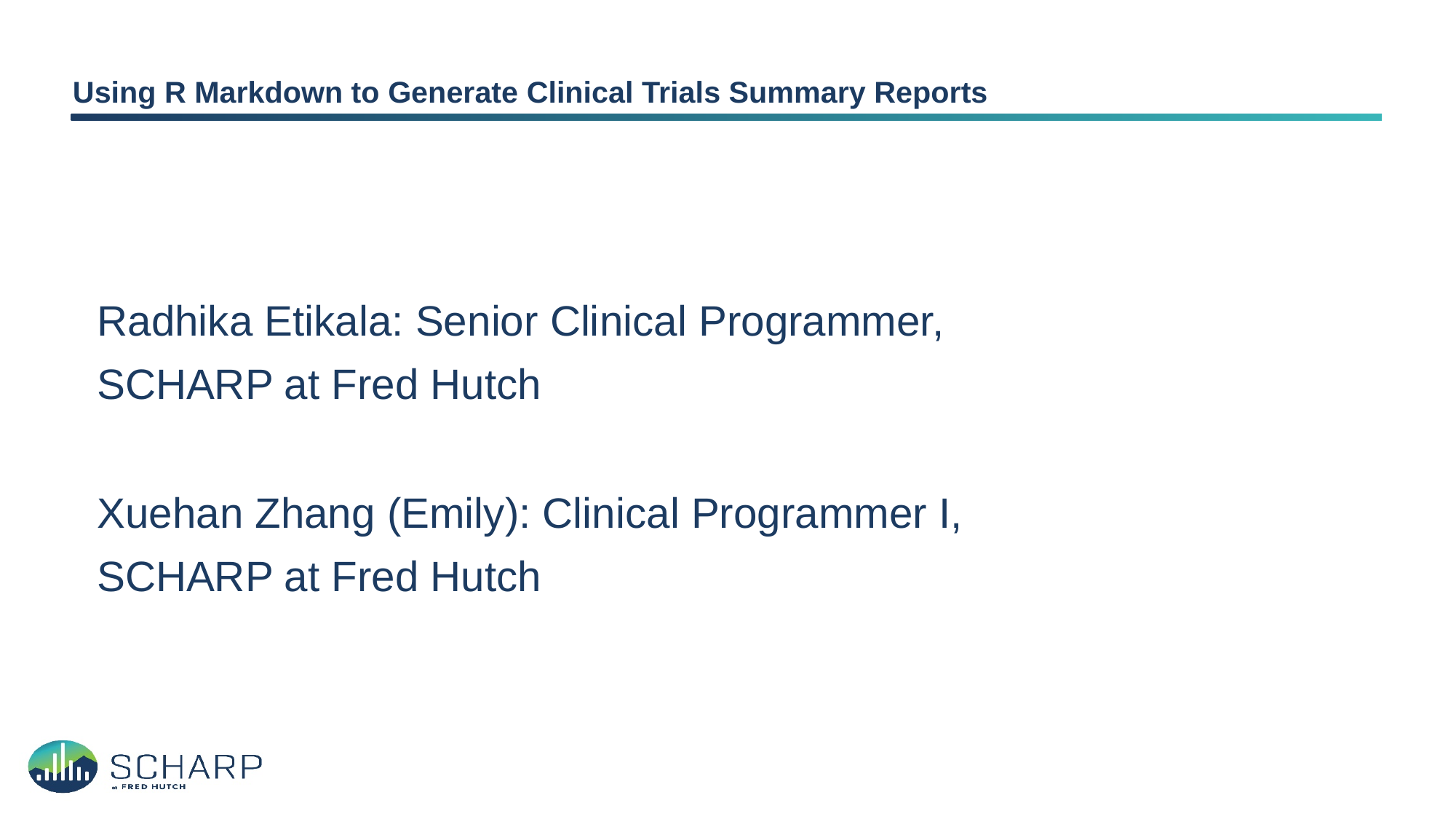

# Using R Markdown to Generate Clinical Trials Summary Reports

 Radhika Etikala: Senior Clinical Programmer,
 SCHARP at Fred Hutch

 Xuehan Zhang (Emily): Clinical Programmer I,
 SCHARP at Fred Hutch